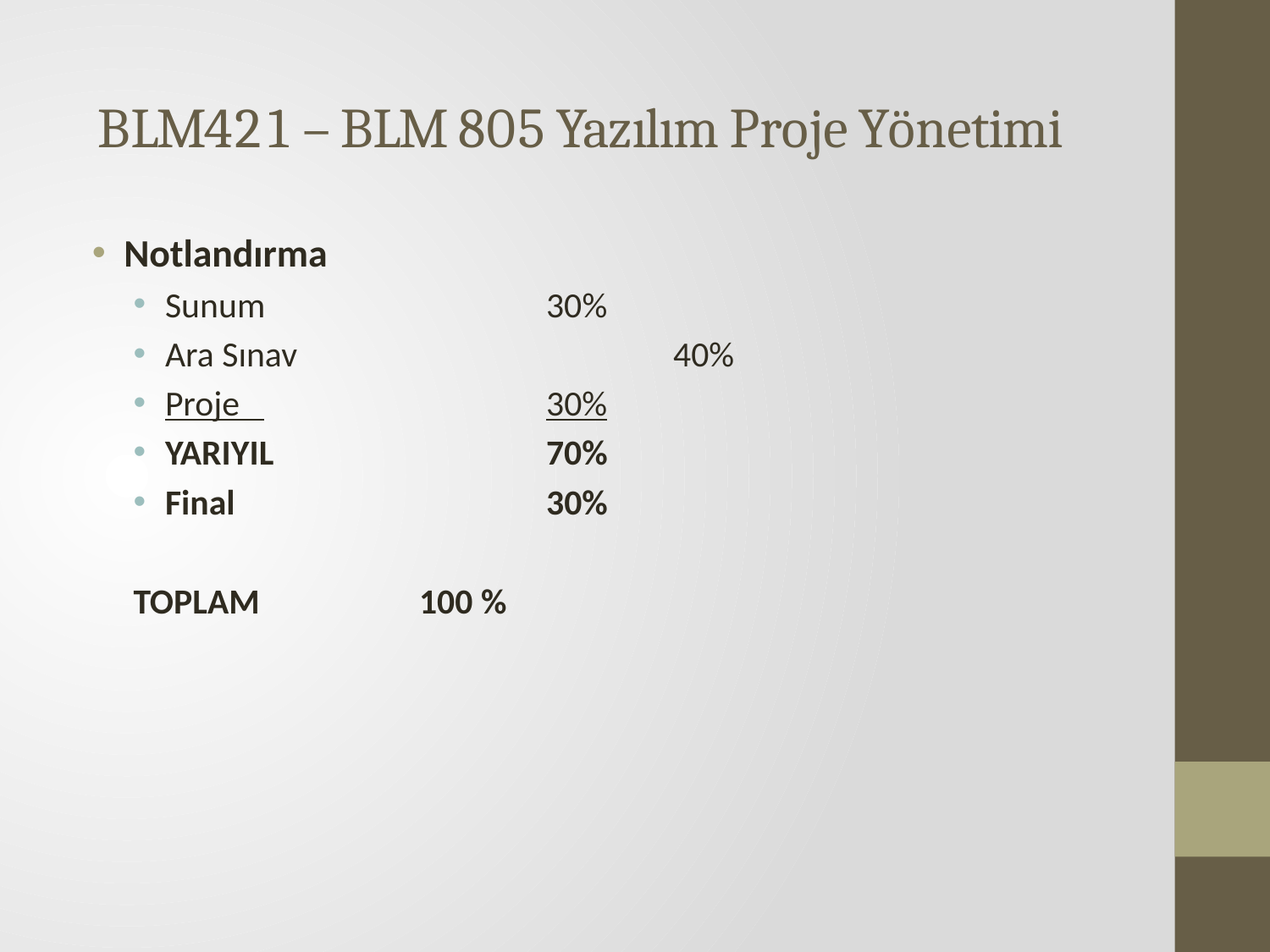

BLM421 – BLM 805 Yazılım Proje Yönetimi
Notlandırma
Sunum			30%
Ara Sınav			40%
Proje   			30%
YARIYIL			70%
Final			30%

TOPLAM		100 %